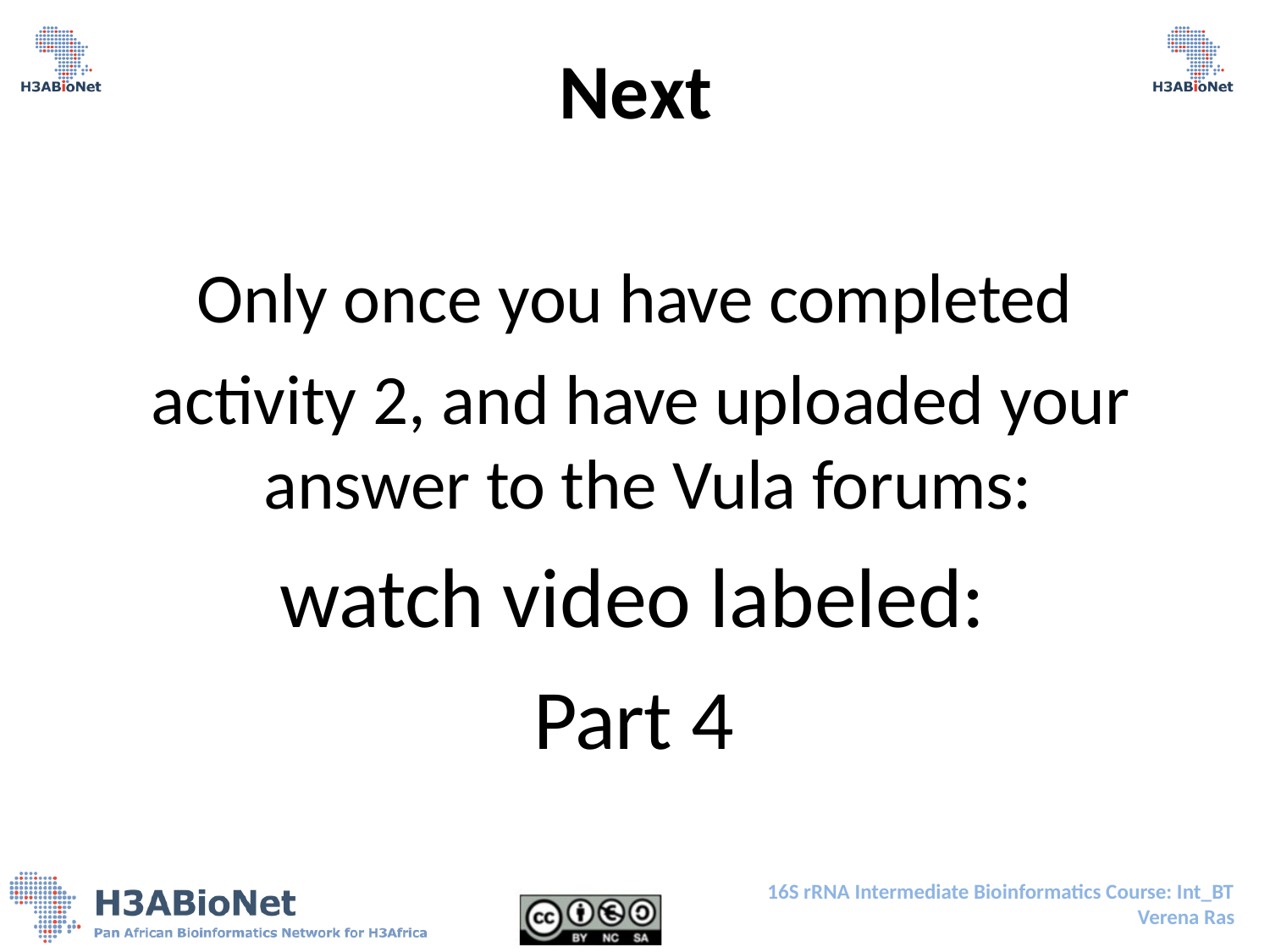

# Next
Only once you have completed
activity 2, and have uploaded your  answer to the Vula forums:
watch video labeled:
Part 4
16S rRNA Intermediate Bioinformatics Course: Int_BT
Verena Ras